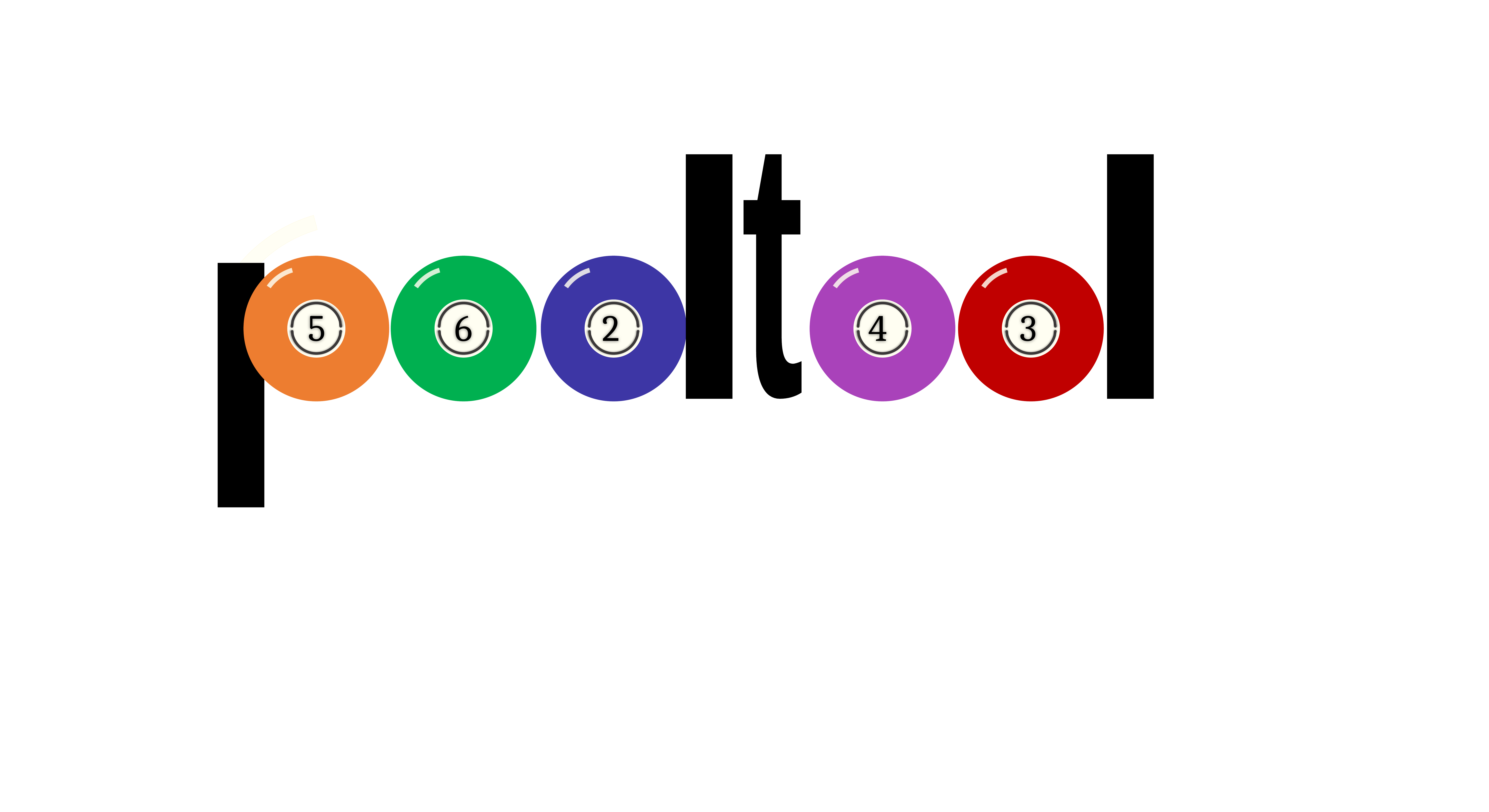

l
t
l

l
5
6
2
4
3